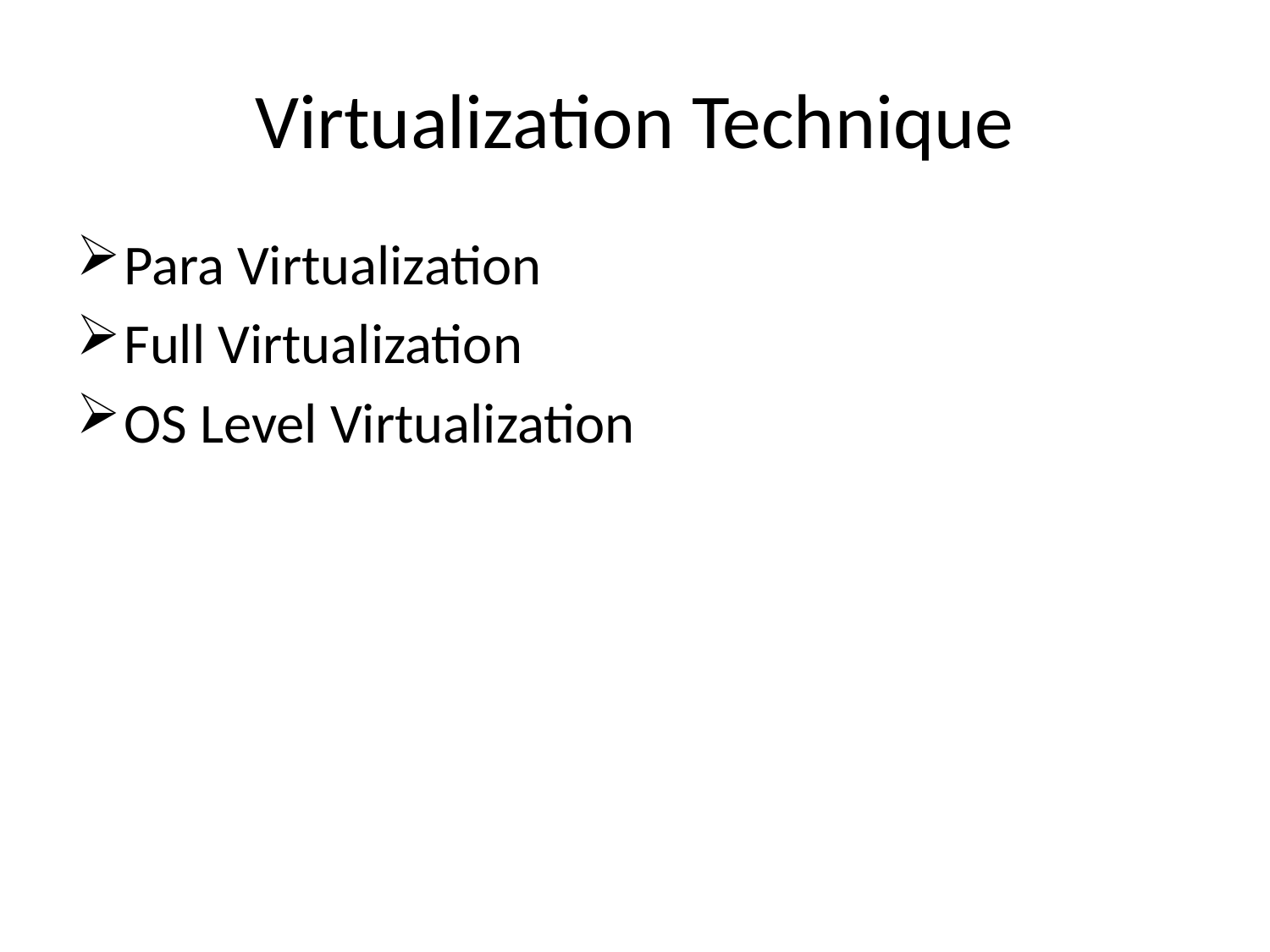

# Virtualization Technique
Para Virtualization
Full Virtualization
OS Level Virtualization